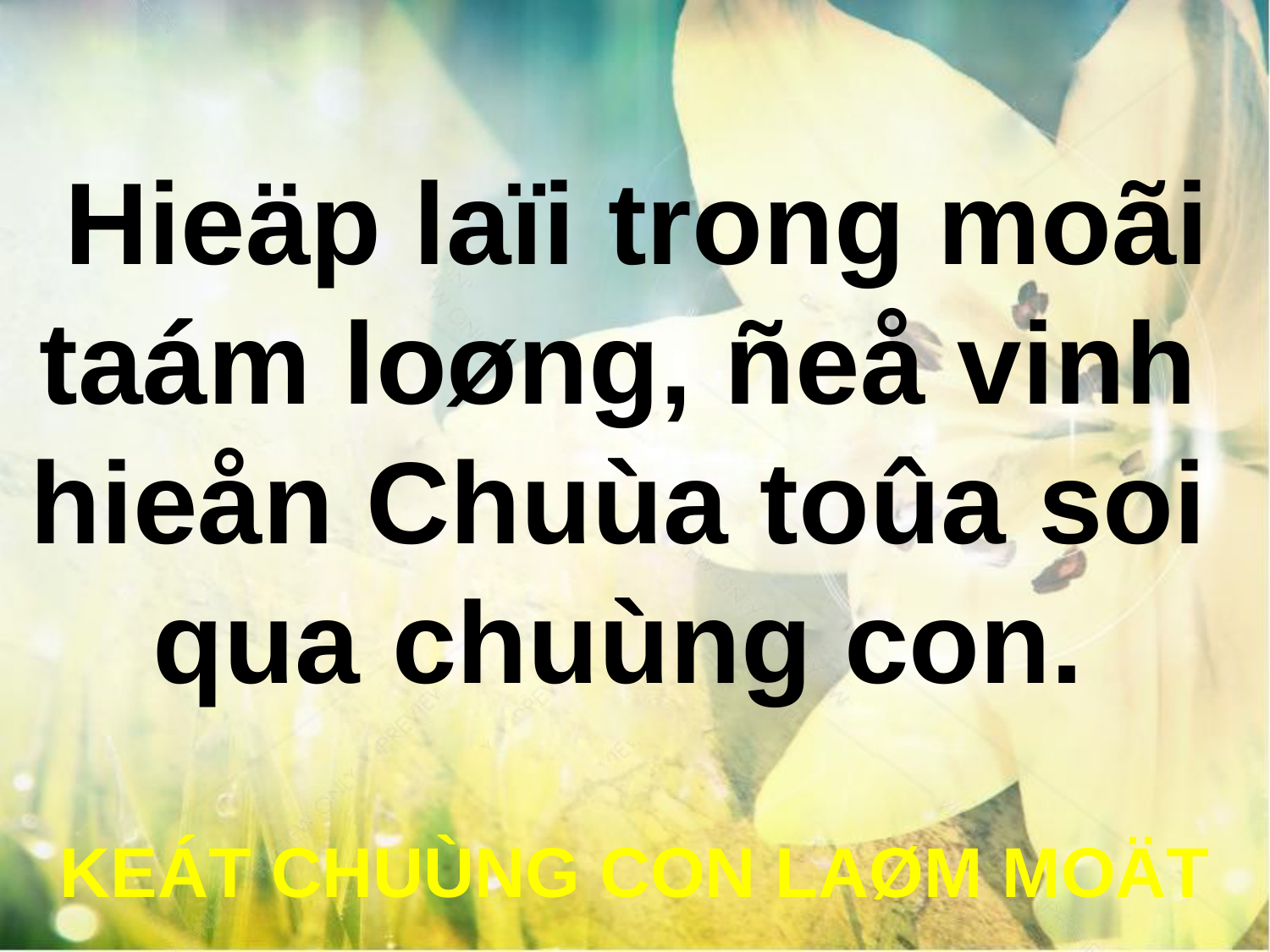

Hieäp laïi trong moãi
taám loøng, ñeå vinh
hieån Chuùa toûa soi
qua chuùng con.
KEÁT CHUÙNG CON LAØM MOÄT